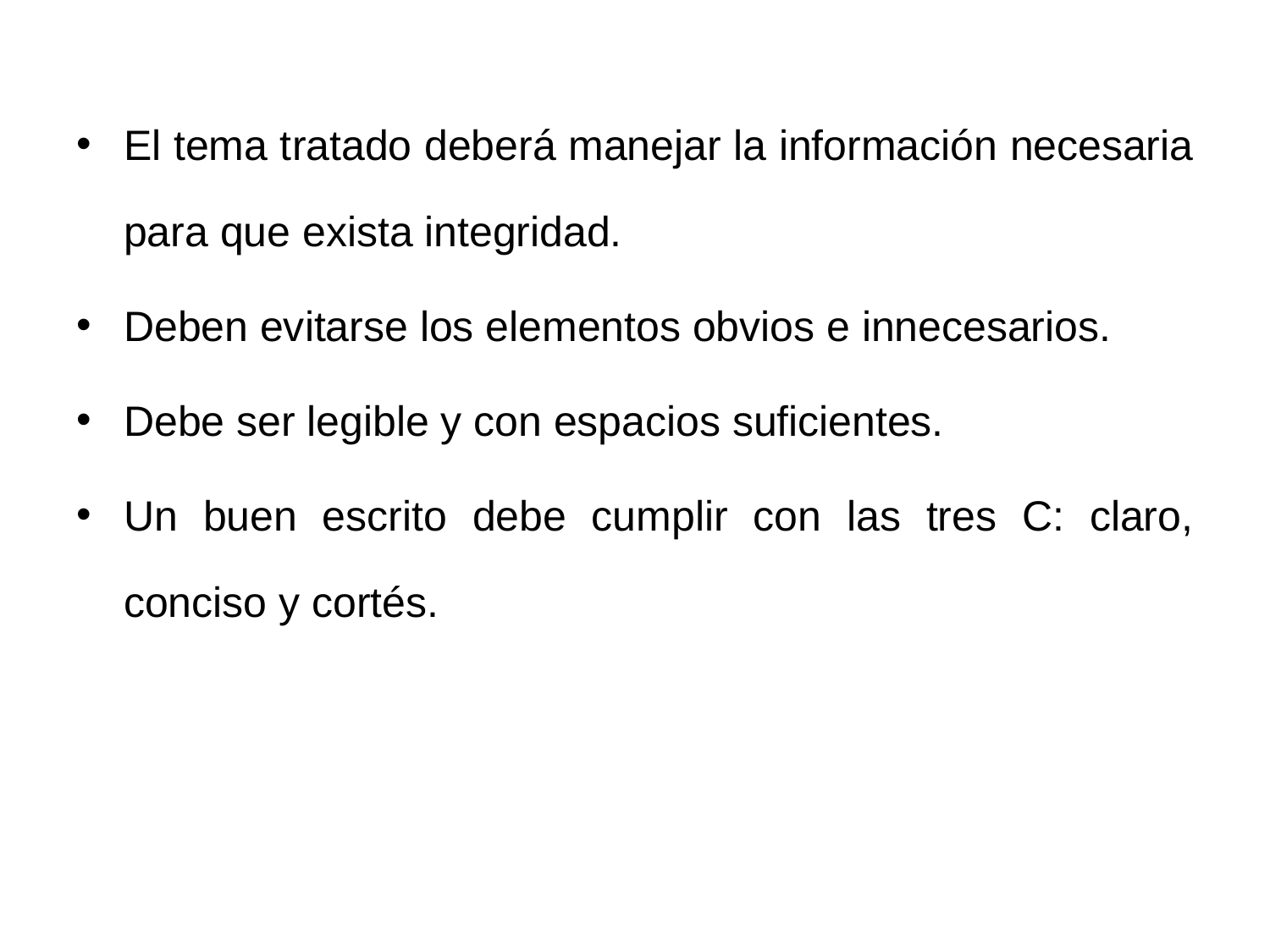

El tema tratado deberá manejar la información necesaria para que exista integridad.
Deben evitarse los elementos obvios e innecesarios.
Debe ser legible y con espacios suficientes.
Un buen escrito debe cumplir con las tres C: claro, conciso y cortés.